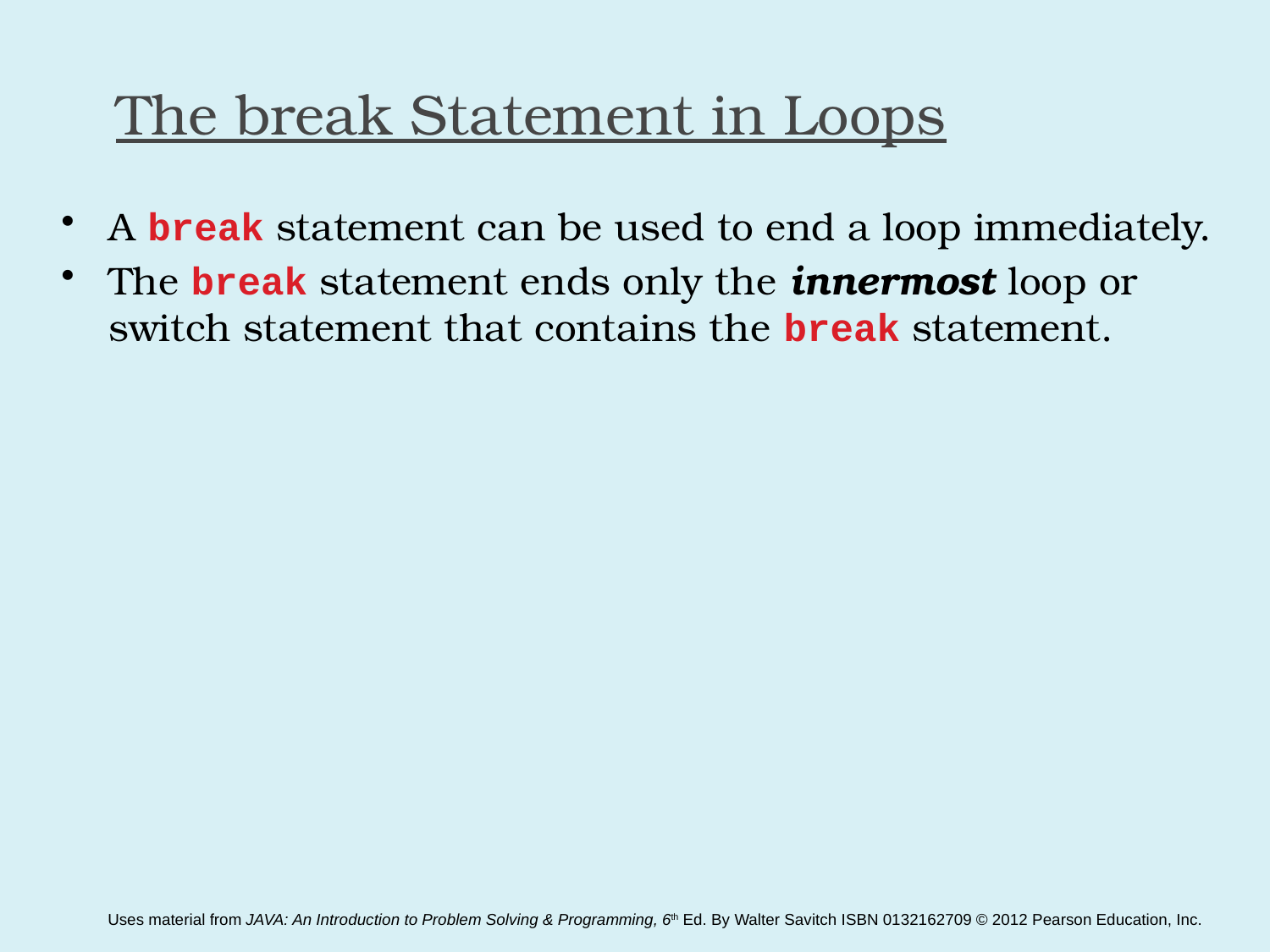

The break Statement in Loops
A break statement can be used to end a loop immediately.
The break statement ends only the innermost loop or switch statement that contains the break statement.